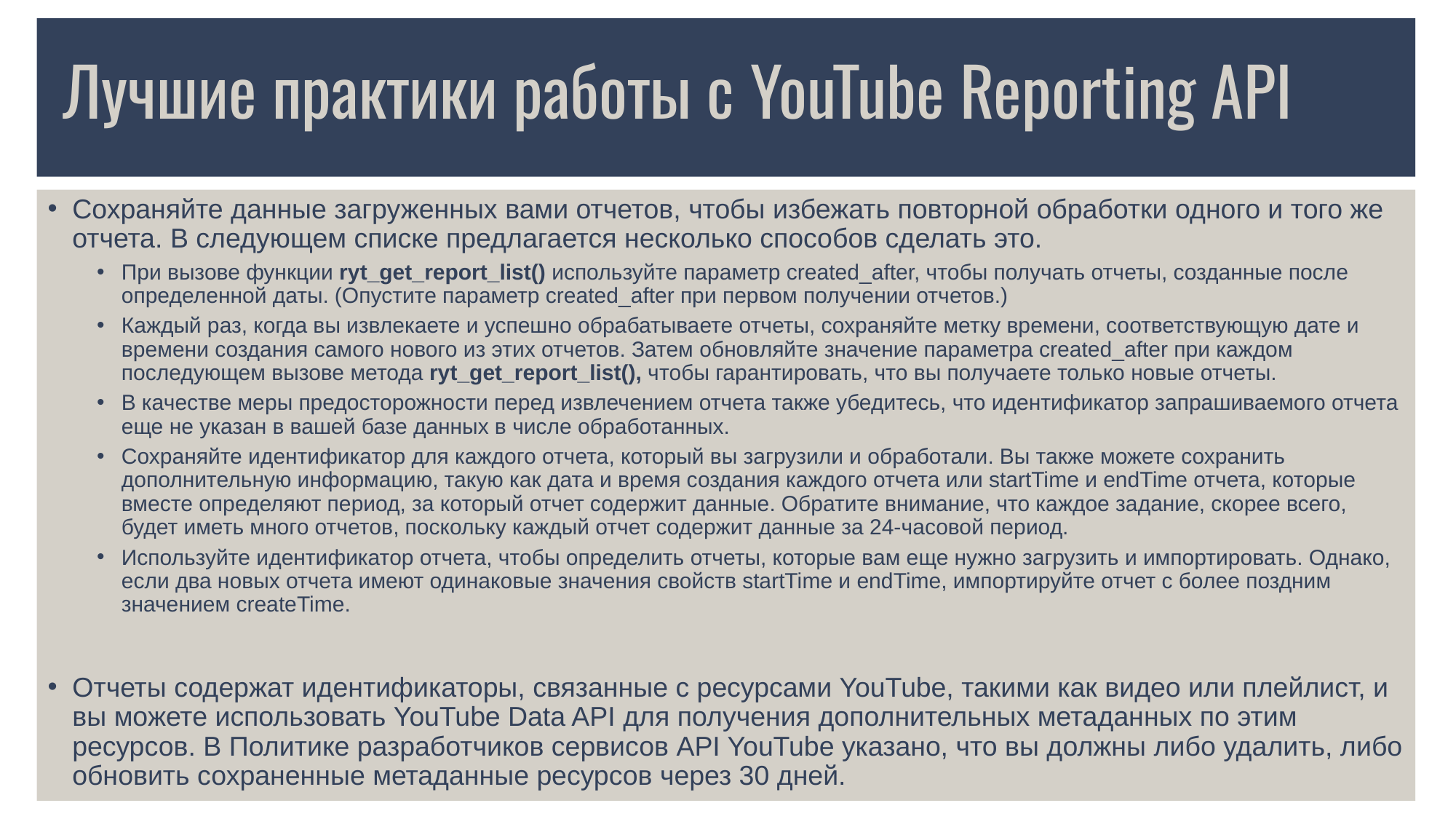

# Лучшие практики работы с YouTube Reporting API
Сохраняйте данные загруженных вами отчетов, чтобы избежать повторной обработки одного и того же отчета. В следующем списке предлагается несколько способов сделать это.
При вызове функции ryt_get_report_list() используйте параметр created_after, чтобы получать отчеты, созданные после определенной даты. (Опустите параметр created_after при первом получении отчетов.)
Каждый раз, когда вы извлекаете и успешно обрабатываете отчеты, сохраняйте метку времени, соответствующую дате и времени создания самого нового из этих отчетов. Затем обновляйте значение параметра created_after при каждом последующем вызове метода ryt_get_report_list(), чтобы гарантировать, что вы получаете только новые отчеты.
В качестве меры предосторожности перед извлечением отчета также убедитесь, что идентификатор запрашиваемого отчета еще не указан в вашей базе данных в числе обработанных.
Сохраняйте идентификатор для каждого отчета, который вы загрузили и обработали. Вы также можете сохранить дополнительную информацию, такую как дата и время создания каждого отчета или startTime и endTime отчета, которые вместе определяют период, за который отчет содержит данные. Обратите внимание, что каждое задание, скорее всего, будет иметь много отчетов, поскольку каждый отчет содержит данные за 24-часовой период.
Используйте идентификатор отчета, чтобы определить отчеты, которые вам еще нужно загрузить и импортировать. Однако, если два новых отчета имеют одинаковые значения свойств startTime и endTime, импортируйте отчет с более поздним значением createTime.

Отчеты содержат идентификаторы, связанные с ресурсами YouTube, такими как видео или плейлист, и вы можете использовать YouTube Data API для получения дополнительных метаданных по этим ресурсов. В Политике разработчиков сервисов API YouTube указано, что вы должны либо удалить, либо обновить сохраненные метаданные ресурсов через 30 дней.